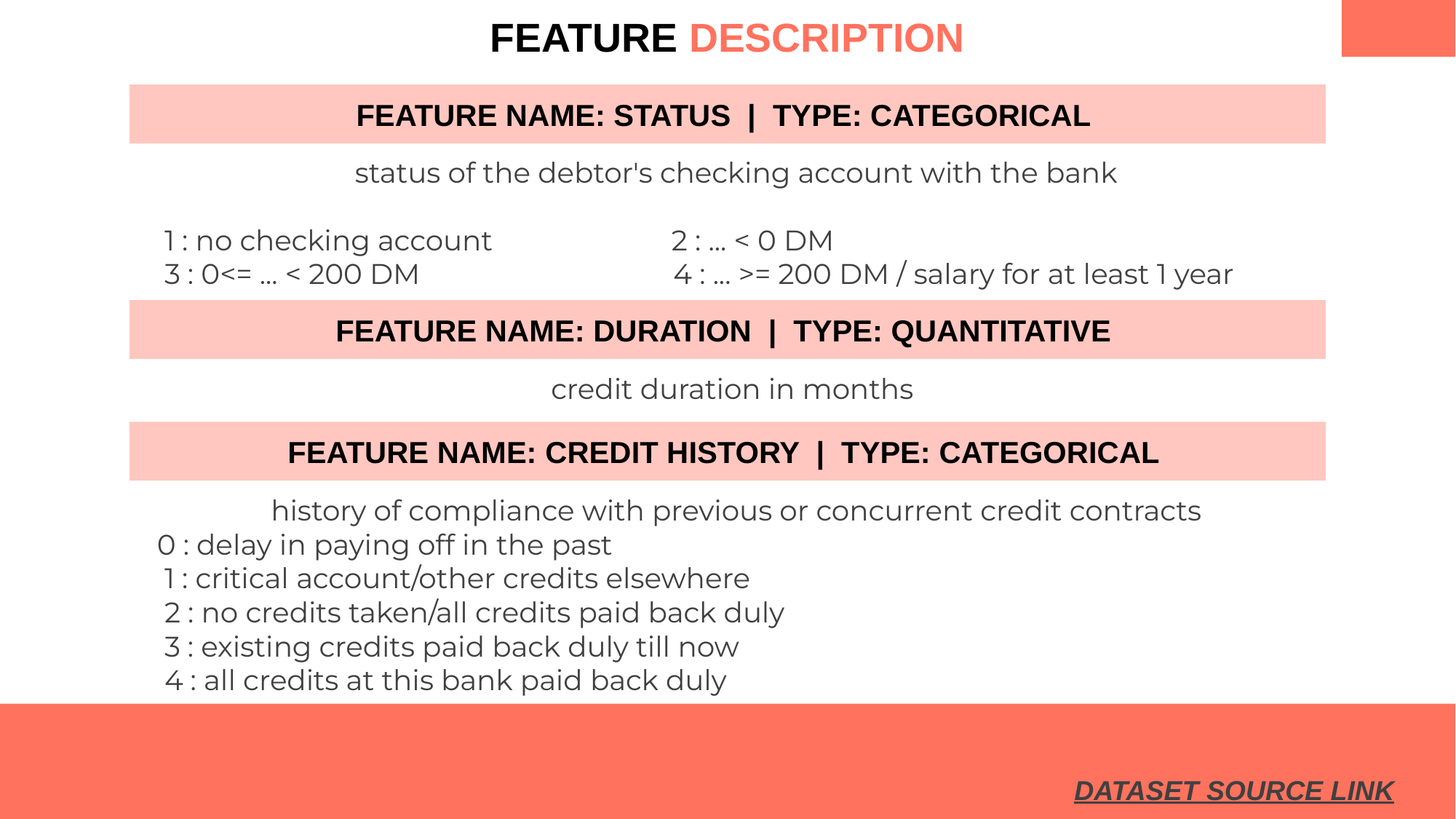

# FEATURE DESCRIPTION
FEATURE NAME: STATUS  |  TYPE: CATEGORICAL
status of the debtor's checking account with the bank

 1 : no checking account                        2 : ... < 0 DM
 3 : 0<= ... < 200 DM                                  4 : ... >= 200 DM / salary for at least 1 year
FEATURE NAME: DURATION  |  TYPE: QUANTITATIVE
credit duration in months
FEATURE NAME: CREDIT HISTORY  |  TYPE: CATEGORICAL
history of compliance with previous or concurrent credit contracts
0 : delay in paying off in the past
 1 : critical account/other credits elsewhere
 2 : no credits taken/all credits paid back duly
 3 : existing credits paid back duly till now
 4 : all credits at this bank paid back duly
DATASET SOURCE LINK